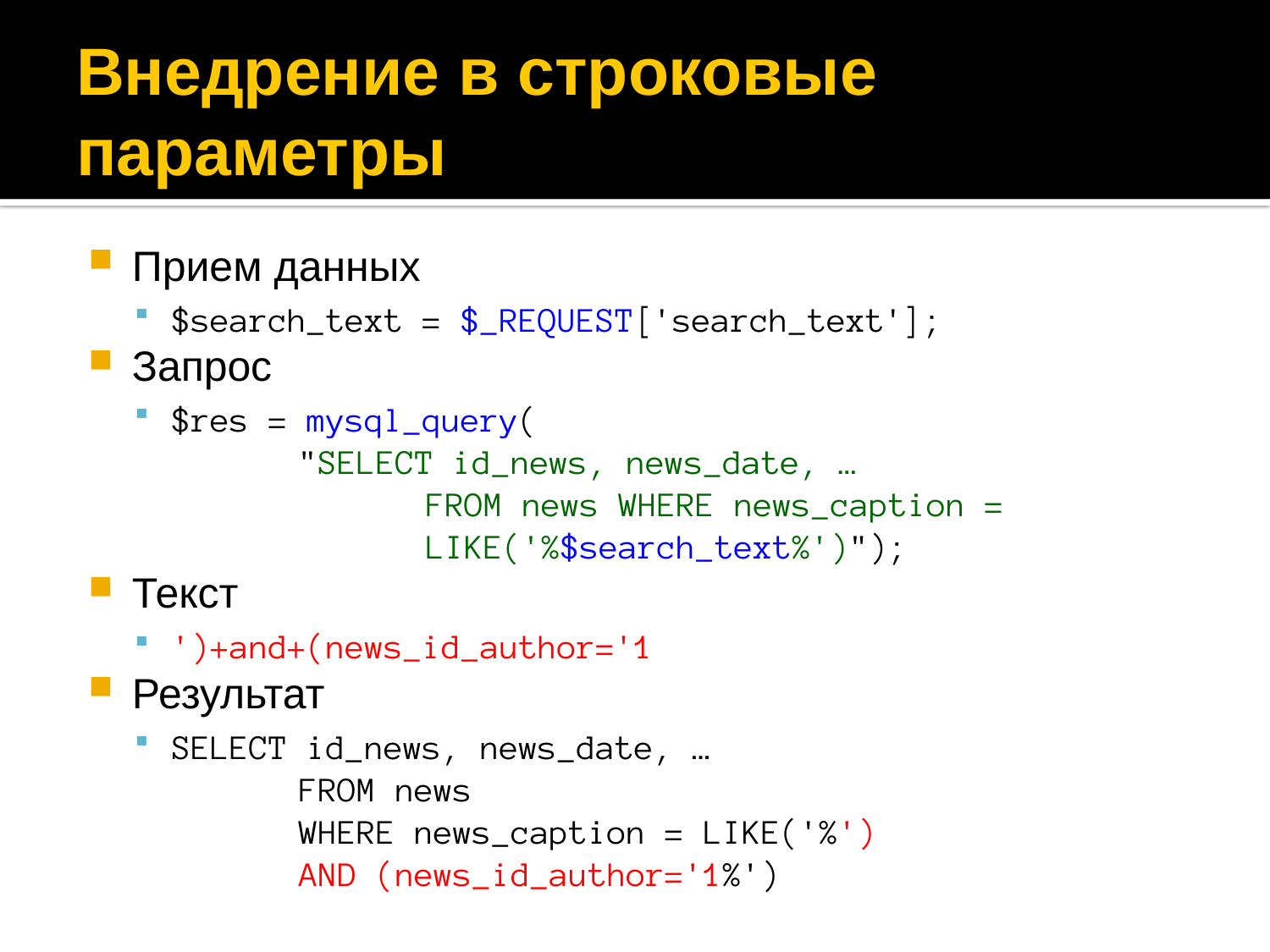

# Внедрение в строковые параметры
Прием данных
$search_text = $_REQUEST['search_text'];
Запрос
$res = mysql_query(
	"SELECT id_news, news_date, …
		FROM news WHERE news_caption = 				LIKE('%$search_text%')");
Текст
')+and+(news_id_author='1
Результат
SELECT id_news, news_date, …
	FROM news
	WHERE news_caption = LIKE('%')
  	AND (news_id_author='1%')